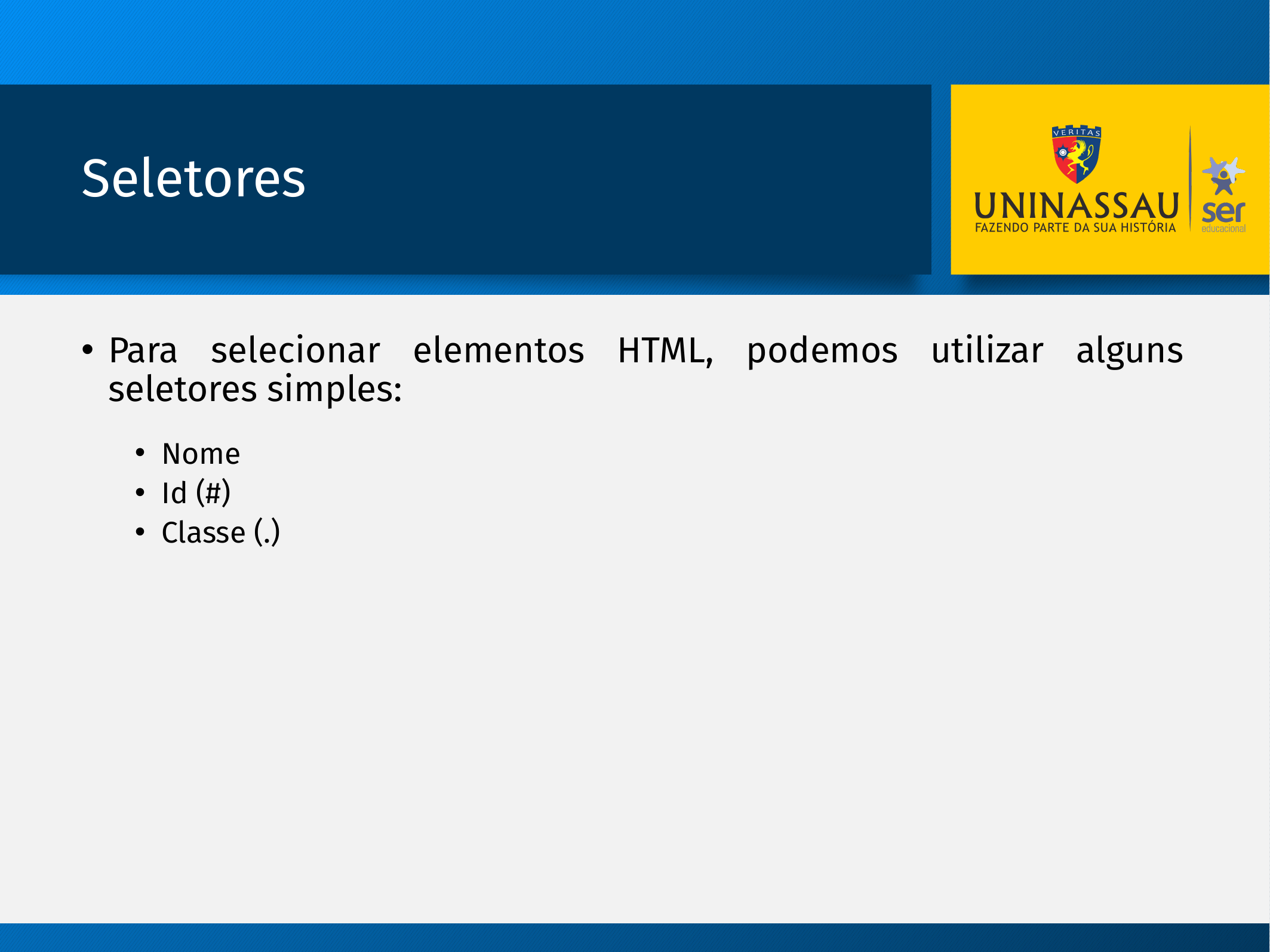

# Seletores
Para selecionar elementos HTML, podemos utilizar alguns seletores simples:

Nome
Id (#)
Classe (.)